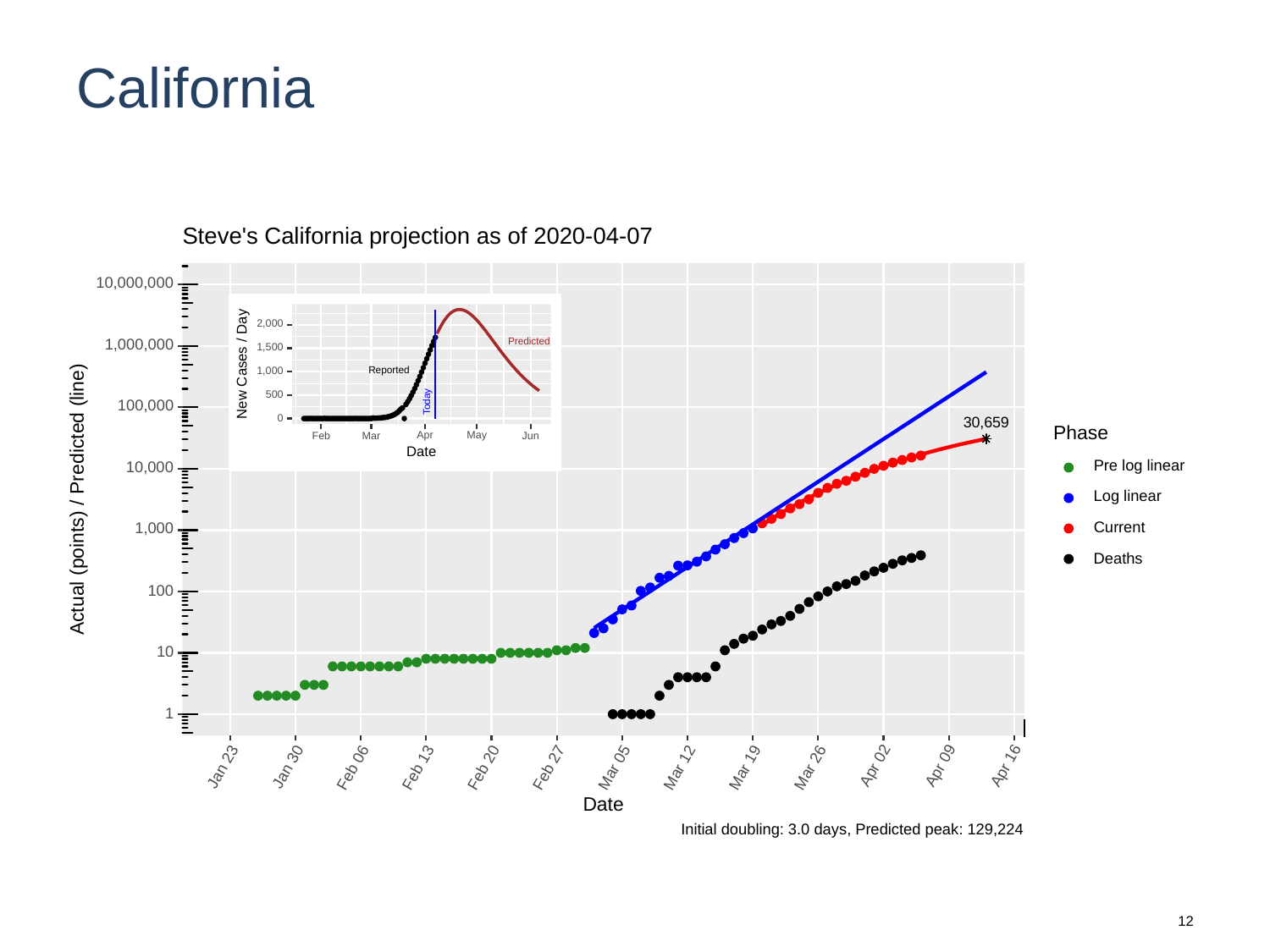

# California

Steve's California projection as of 2020-04-07

10,000,000

2,000

1,000,000
Predicted

1,500

New Cases / Day

Reported
1,000

500

Today
100,000

0

30,659

Phase
May
Apr

Jun
Feb
Mar

Date

Pre log linear
10,000

Log linear
Actual (points) / Predicted (line)

1,000
Current

Deaths

100

10

1

Apr 02
Apr 09
Apr 16
Jan 23
Jan 30
Mar 05
Mar 19
Mar 26
Feb 13
Mar 12
Feb 06
Feb 20
Feb 27
Date
Initial doubling: 3.0 days, Predicted peak: 129,224
12